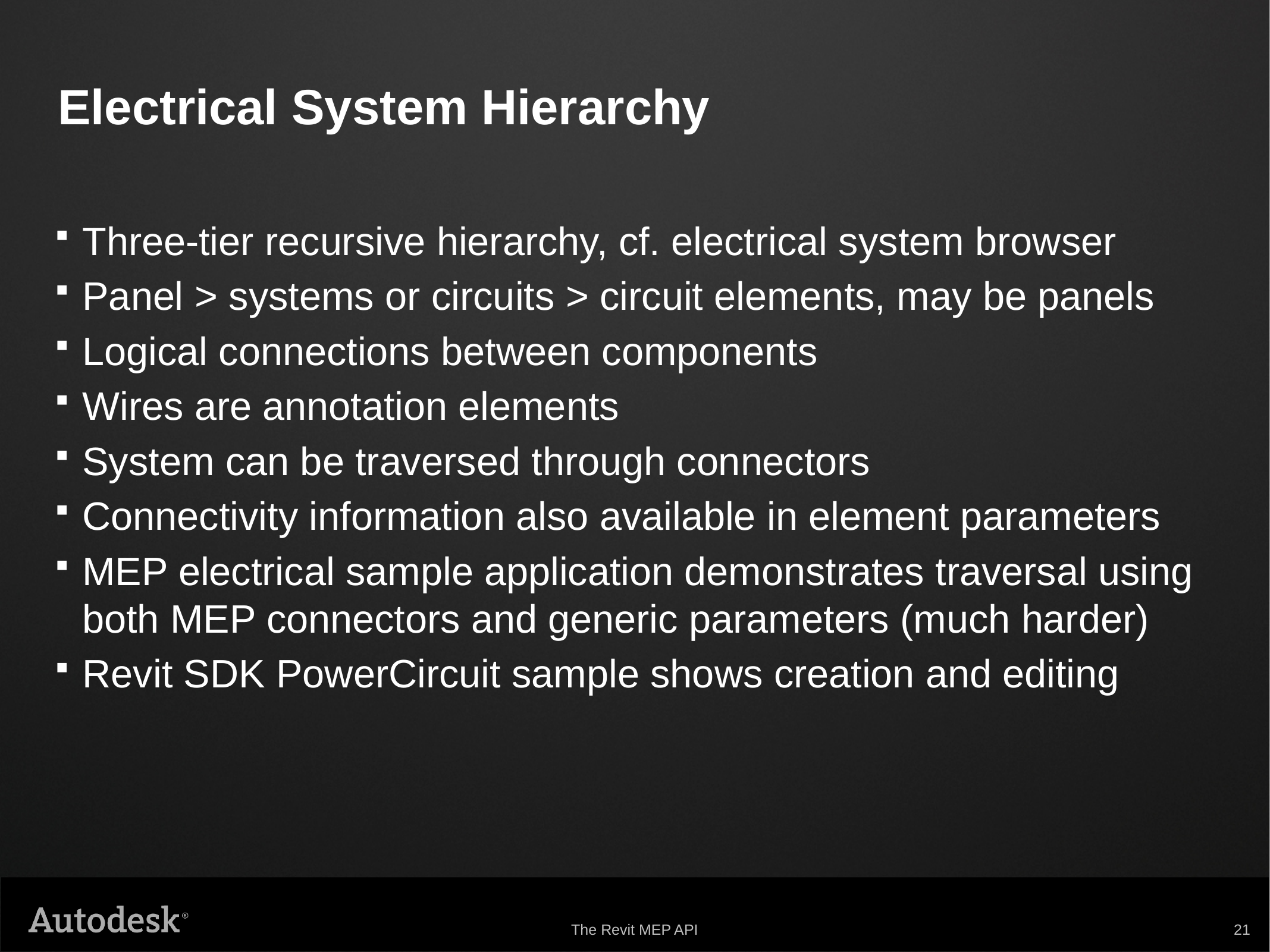

# Electrical System Hierarchy
Three-tier recursive hierarchy, cf. electrical system browser
Panel > systems or circuits > circuit elements, may be panels
Logical connections between components
Wires are annotation elements
System can be traversed through connectors
Connectivity information also available in element parameters
MEP electrical sample application demonstrates traversal using both MEP connectors and generic parameters (much harder)
Revit SDK PowerCircuit sample shows creation and editing
The Revit MEP API
21